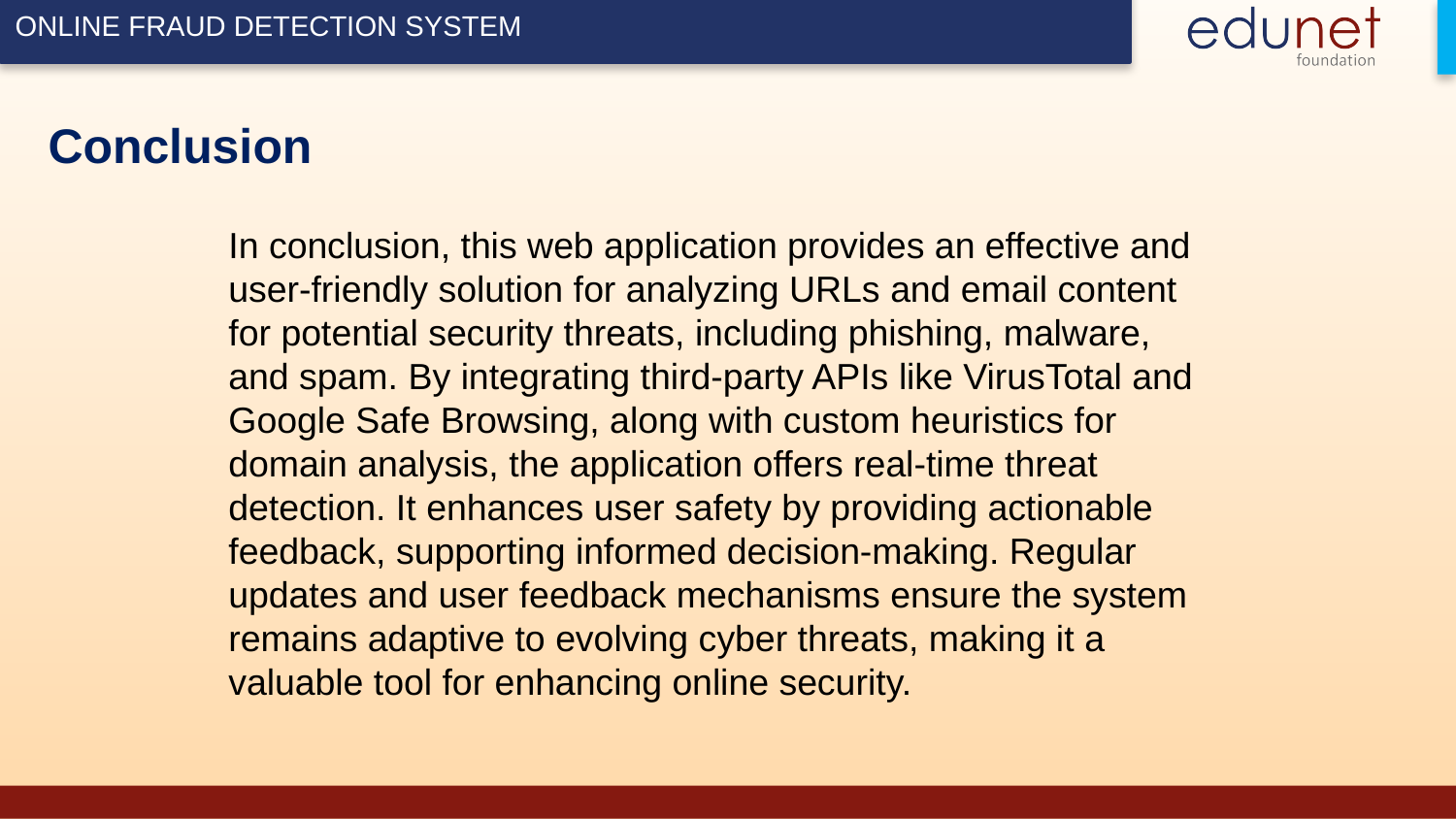

# Conclusion

In conclusion, this web application provides an effective and user-friendly solution for analyzing URLs and email content for potential security threats, including phishing, malware, and spam. By integrating third-party APIs like VirusTotal and Google Safe Browsing, along with custom heuristics for domain analysis, the application offers real-time threat detection. It enhances user safety by providing actionable feedback, supporting informed decision-making. Regular updates and user feedback mechanisms ensure the system remains adaptive to evolving cyber threats, making it a valuable tool for enhancing online security.